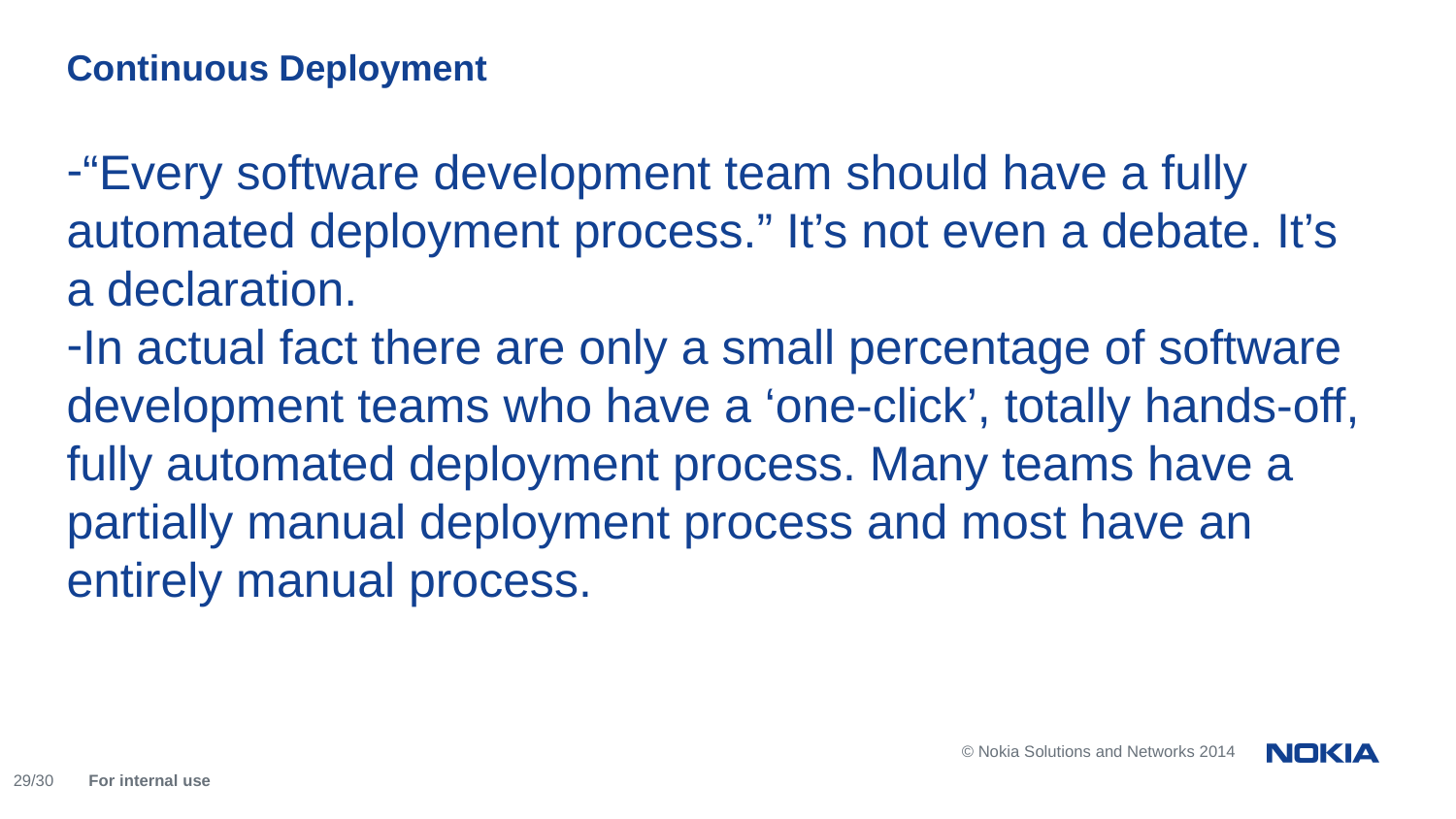

Continuous Deployment

“Every software development team should have a fully automated deployment process.” It’s not even a debate. It’s a declaration.
In actual fact there are only a small percentage of software development teams who have a ‘one-click’, totally hands-off, fully automated deployment process. Many teams have a partially manual deployment process and most have an entirely manual process.